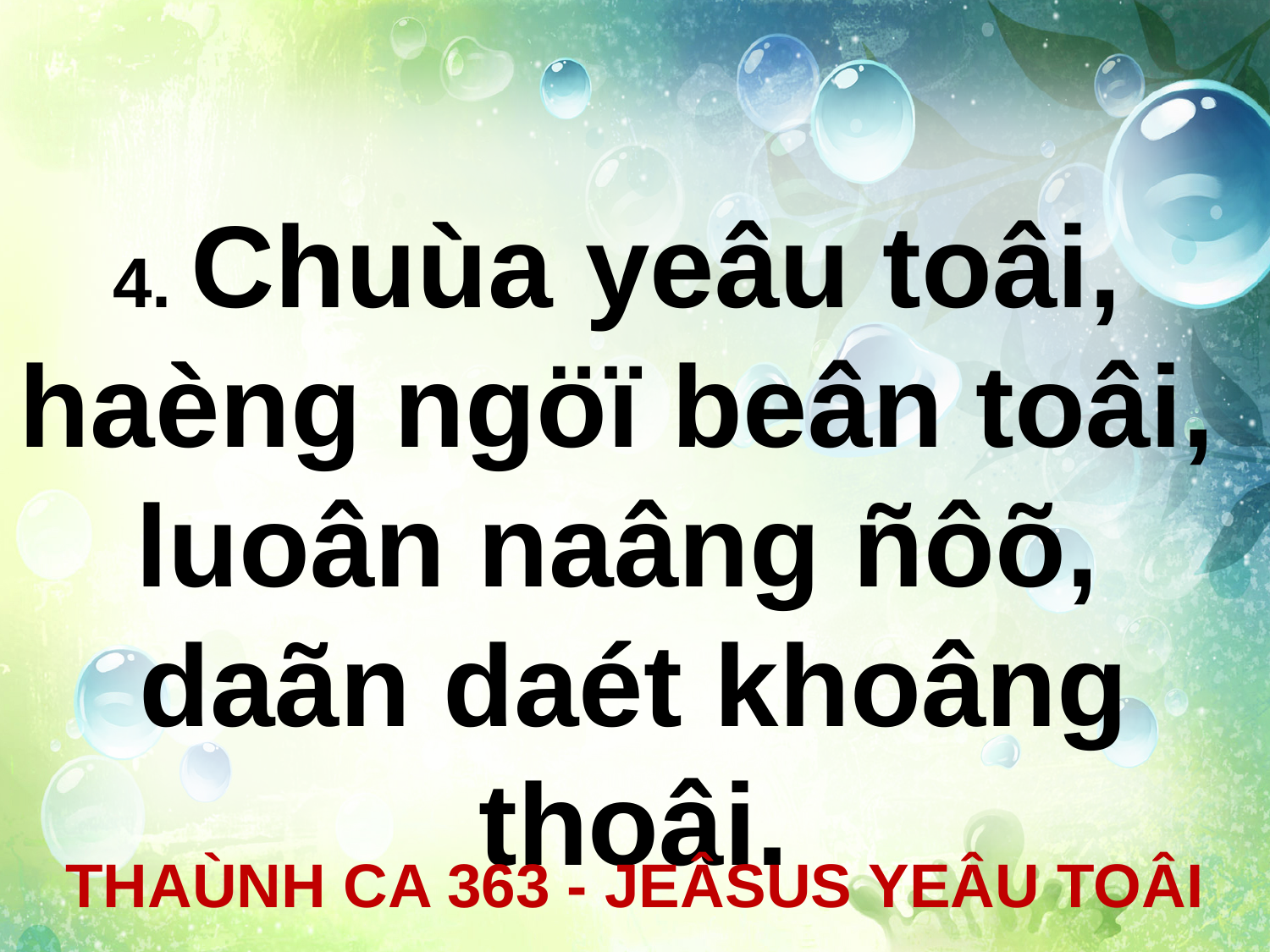

4. Chuùa yeâu toâi,
haèng ngöï beân toâi,
luoân naâng ñôõ,
daãn daét khoâng thoâi.
THAÙNH CA 363 - JEÂSUS YEÂU TOÂI